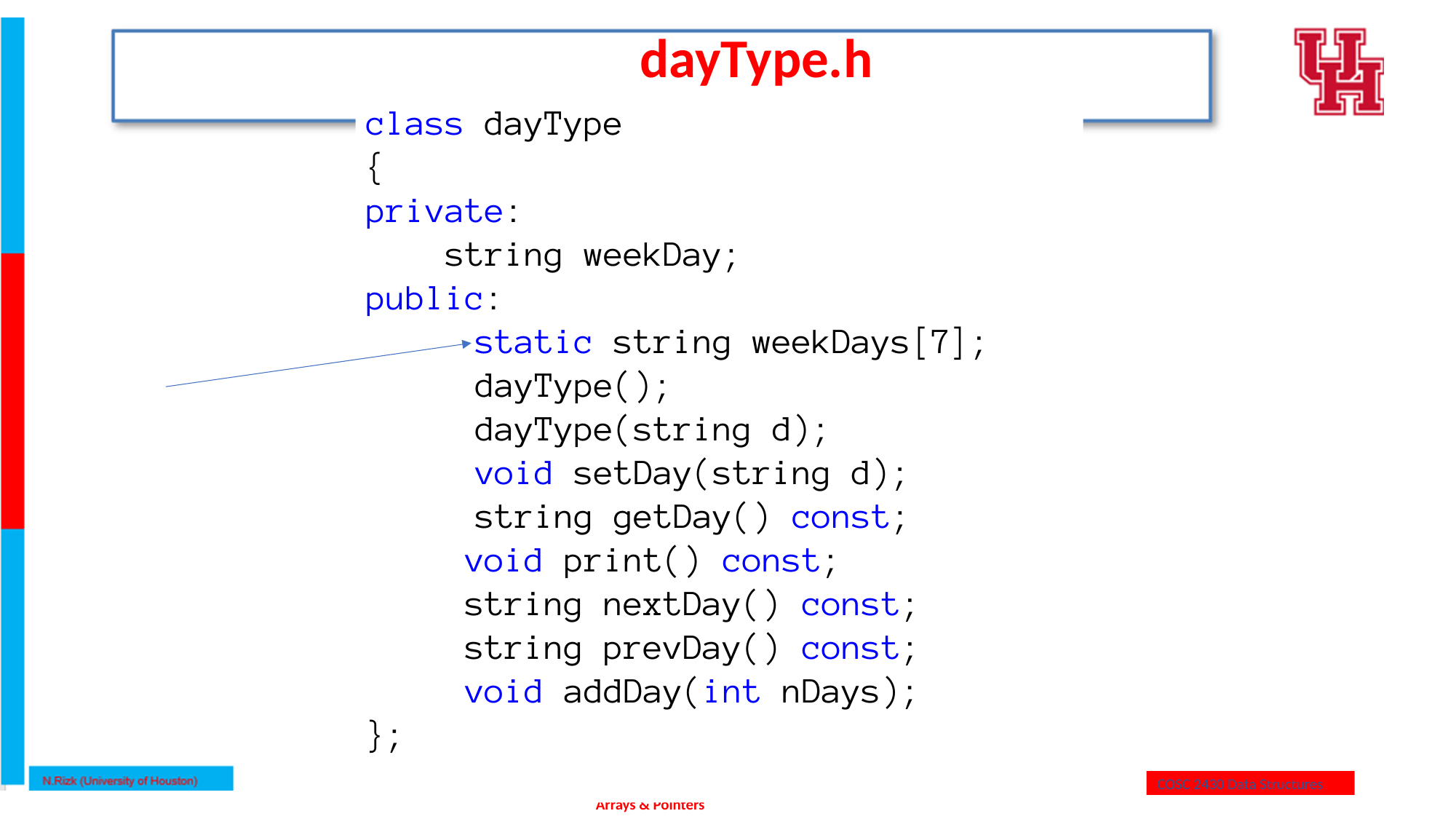

dayType.h
class dayType
{
private:
    string weekDay;
public:
	static string weekDays[7];
	dayType();
   	dayType(string d);
	void setDay(string d);
   	string getDay() const;
     void print() const;
     string nextDay() const;
     string prevDay() const;
     void addDay(int nDays);
};